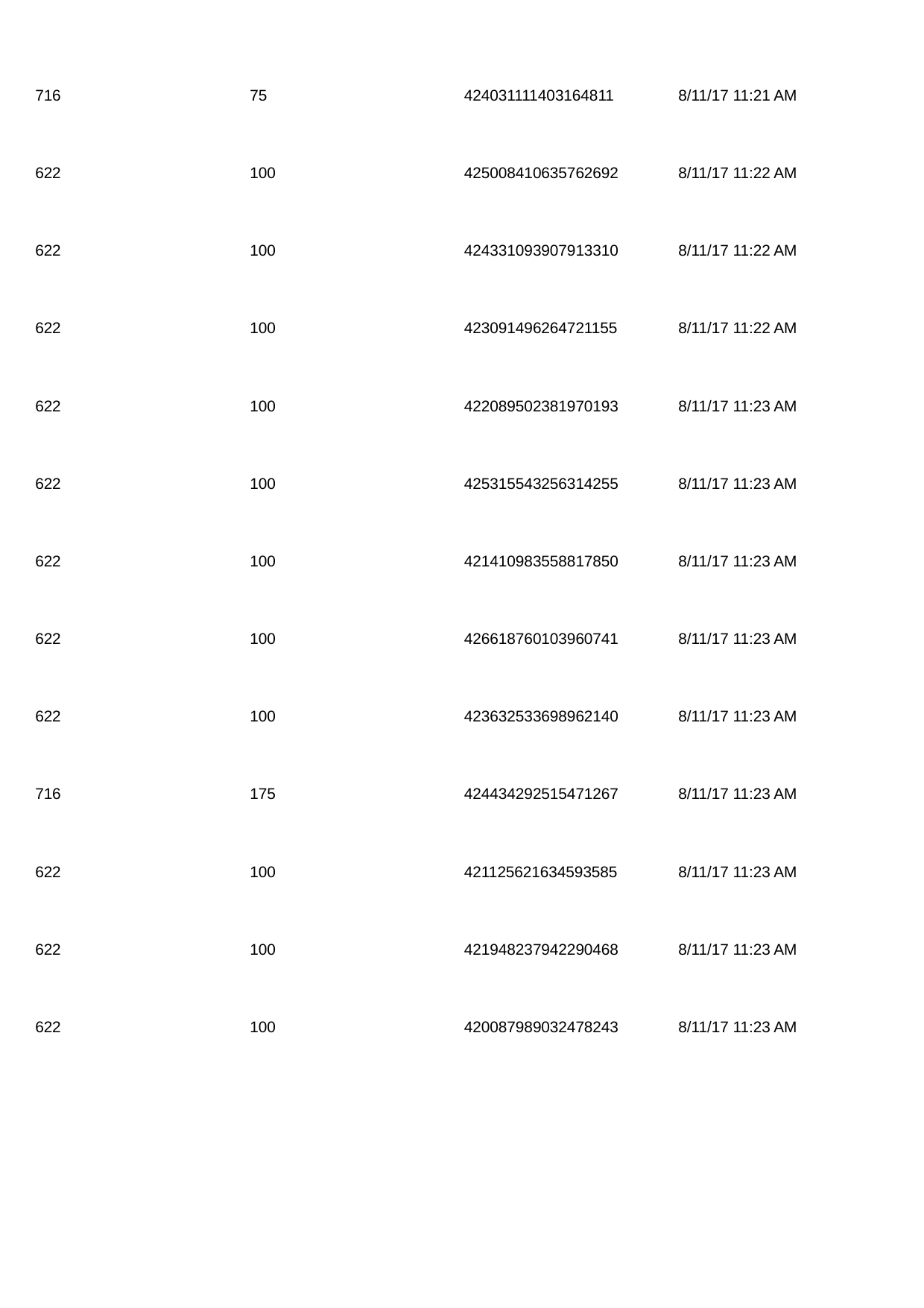

716
75
424031111403164811
8/11/17 11:21 AM
 622
100
425008410635762692
8/11/17 11:22 AM
 622
100
424331093907913310
8/11/17 11:22 AM
 622
100
423091496264721155
8/11/17 11:22 AM
 622
100
422089502381970193
8/11/17 11:23 AM
 622
100
425315543256314255
8/11/17 11:23 AM
 622
100
421410983558817850
8/11/17 11:23 AM
 622
100
426618760103960741
8/11/17 11:23 AM
 622
100
423632533698962140
8/11/17 11:23 AM
 716
175
424434292515471267
8/11/17 11:23 AM
 622
100
421125621634593585
8/11/17 11:23 AM
 622
100
421948237942290468
8/11/17 11:23 AM
 622
100
420087989032478243
8/11/17 11:23 AM